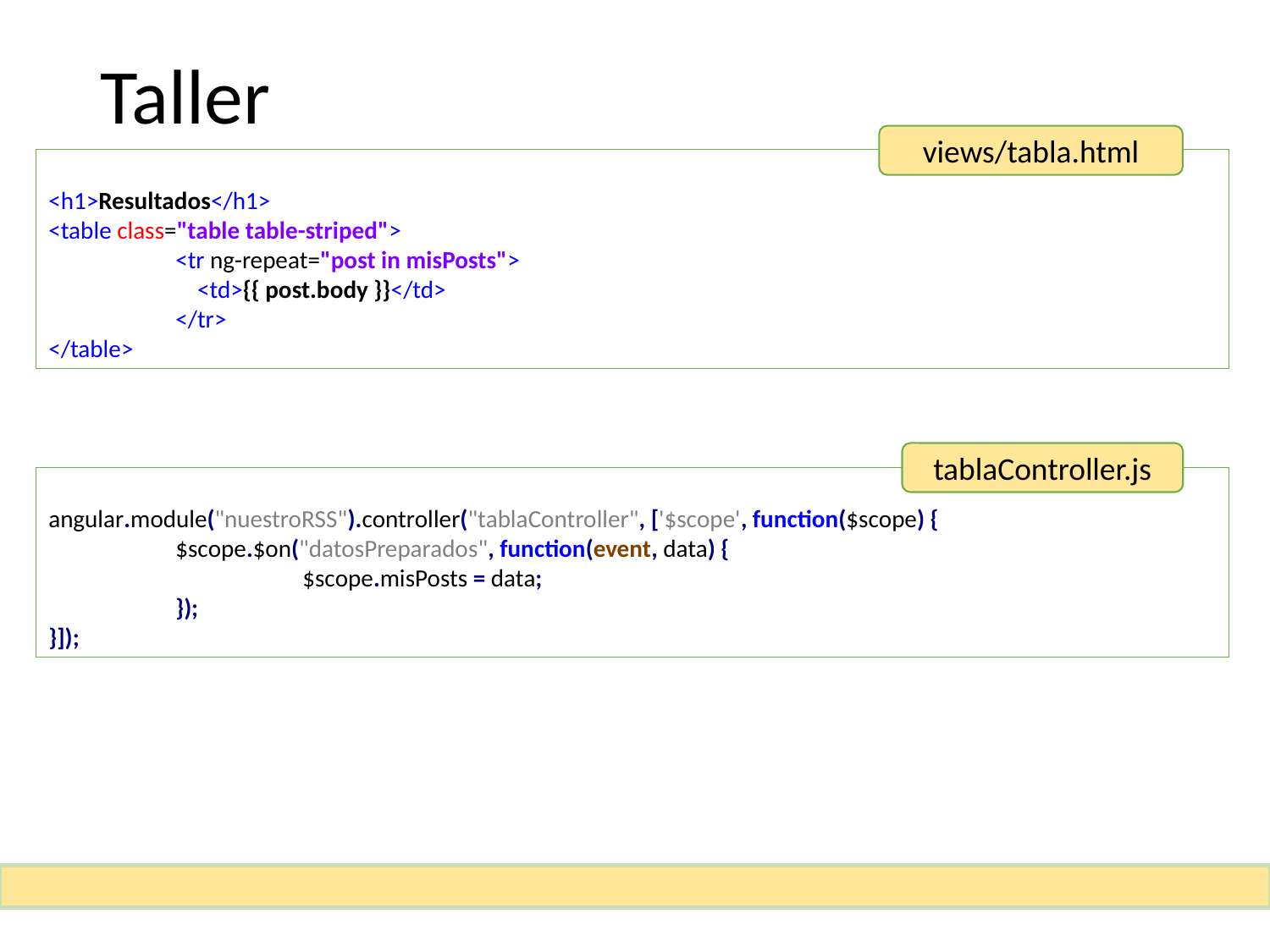

# Taller
views/tabla.html

<h1>Resultados</h1>
<table class="table table-striped">
	<tr ng-repeat="post in misPosts">
	    <td>{{ post.body }}</td>
  	</tr>
</table>

tablaController.js

angular.module("nuestroRSS").controller("tablaController", ['$scope', function($scope) {
	$scope.$on("datosPreparados", function(event, data) {
		$scope.misPosts = data;
	});
}]);